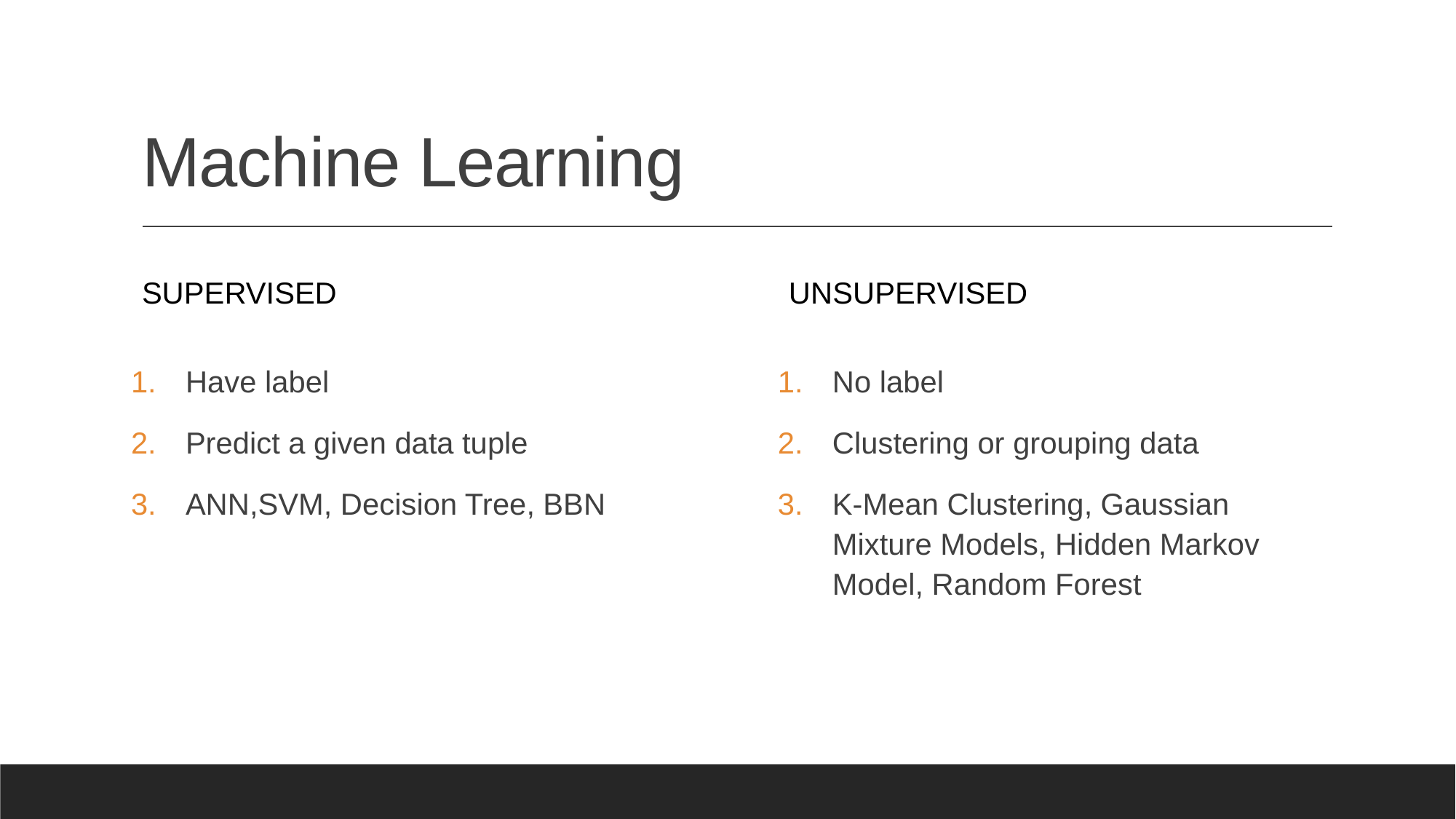

# Machine Learning
Supervised
Unsupervised
No label
Clustering or grouping data
K-Mean Clustering, Gaussian Mixture Models, Hidden Markov Model, Random Forest
Have label
Predict a given data tuple
ANN,SVM, Decision Tree, BBN